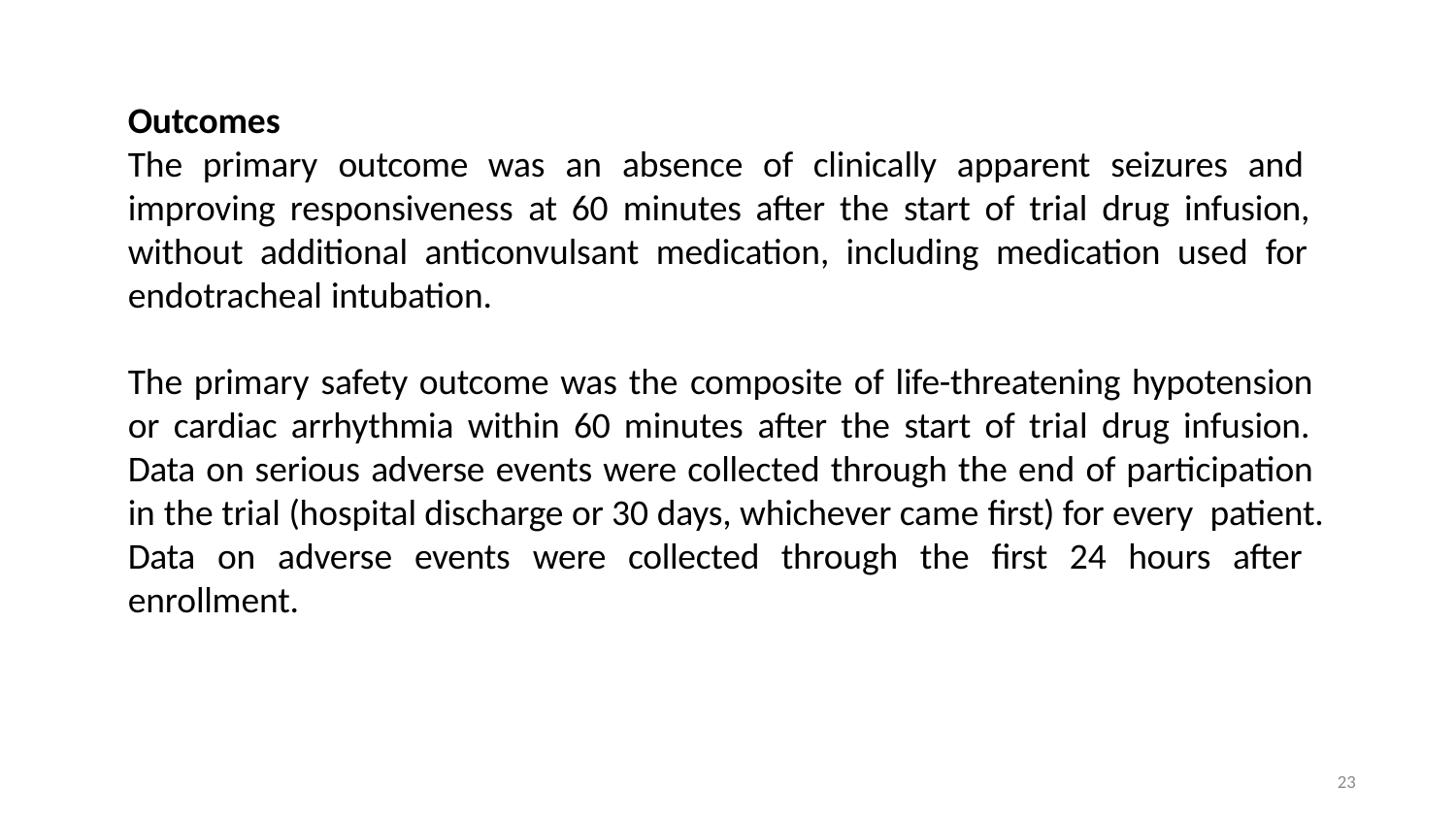

Outcomes
The primary outcome was an absence of clinically apparent seizures and  improving responsiveness at 60 minutes after the start of trial drug infusion,  without additional anticonvulsant medication, including medication used for  endotracheal intubation.

The primary safety outcome was the composite of life-threatening hypotension  or cardiac arrhythmia within 60 minutes after the start of trial drug infusion.  Data on serious adverse events were collected through the end of participation  in the trial (hospital discharge or 30 days, whichever came first) for every  patient. Data on adverse events were collected through the first 24 hours after  enrollment.
23